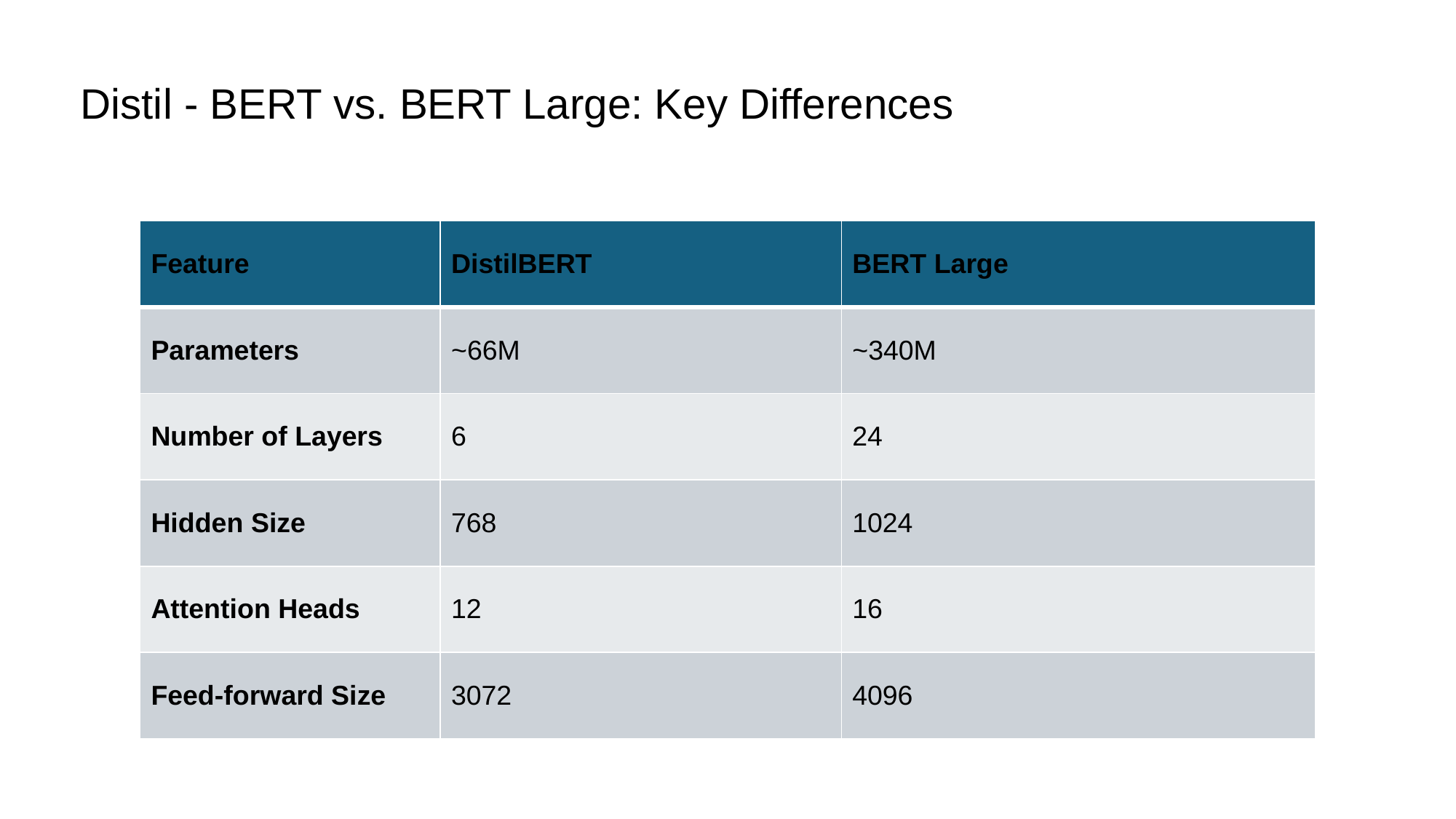

Distil - BERT vs. BERT Large: Key Differences
| Feature | DistilBERT | BERT Large |
| --- | --- | --- |
| Parameters | ~66M | ~340M |
| Number of Layers | 6 | 24 |
| Hidden Size | 768 | 1024 |
| Attention Heads | 12 | 16 |
| Feed-forward Size | 3072 | 4096 |